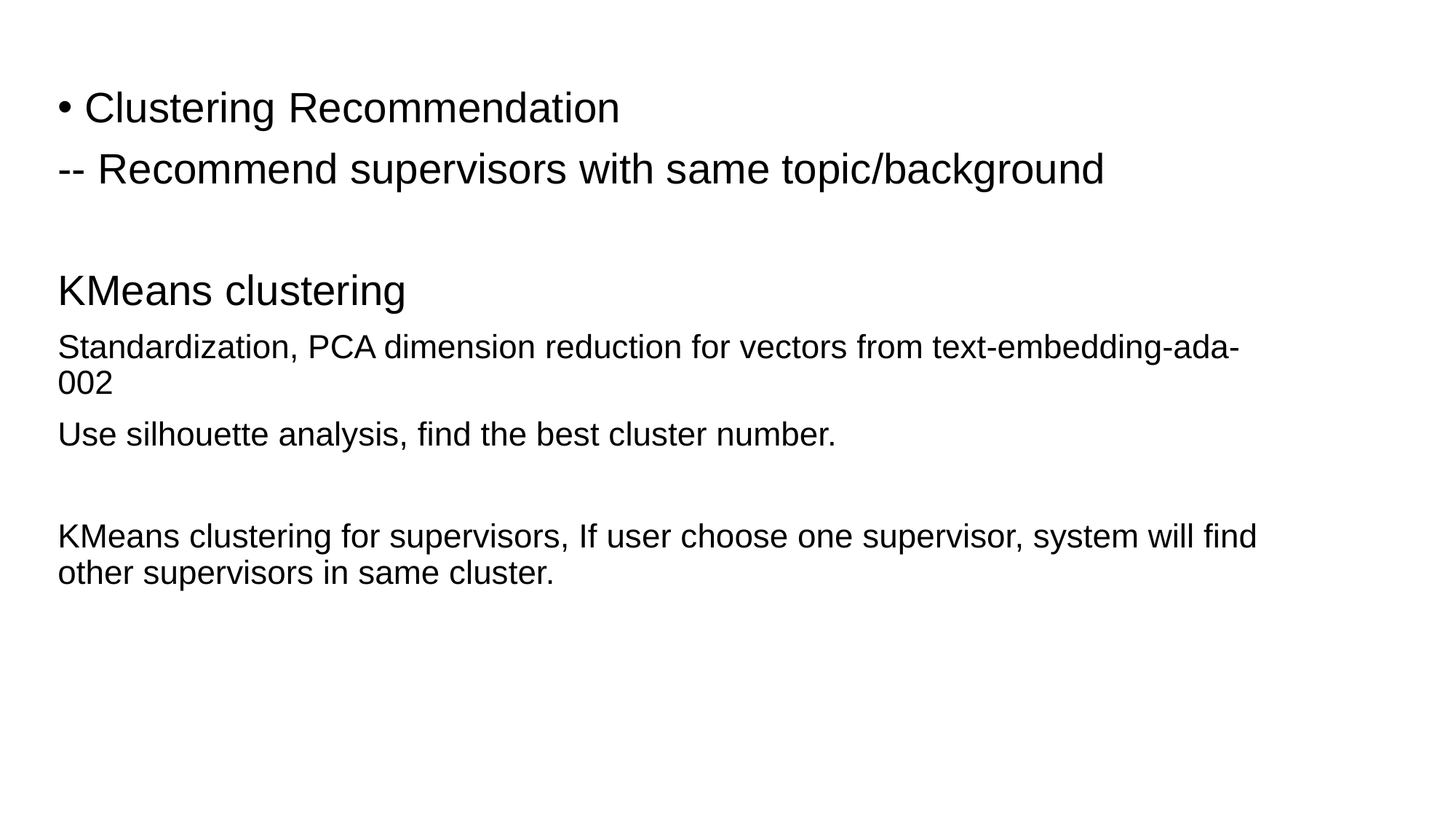

Clustering Recommendation
-- Recommend supervisors with same topic/background

KMeans clustering
Standardization, PCA dimension reduction for vectors from text-embedding-ada-002
Use silhouette analysis, find the best cluster number.

KMeans clustering for supervisors, If user choose one supervisor, system will find other supervisors in same cluster.